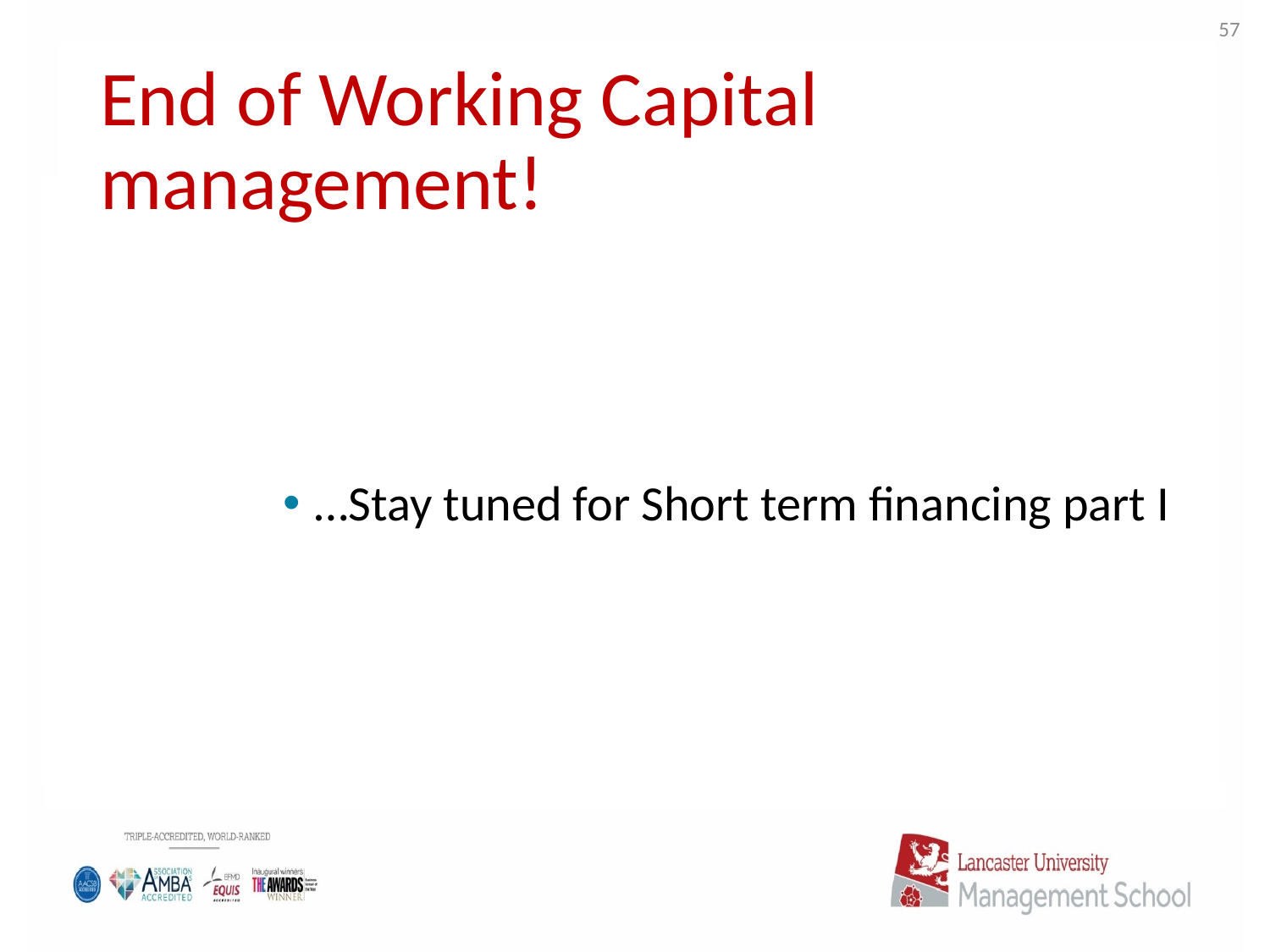

57
# End of Working Capital management!

…Stay tuned for Short term financing part I